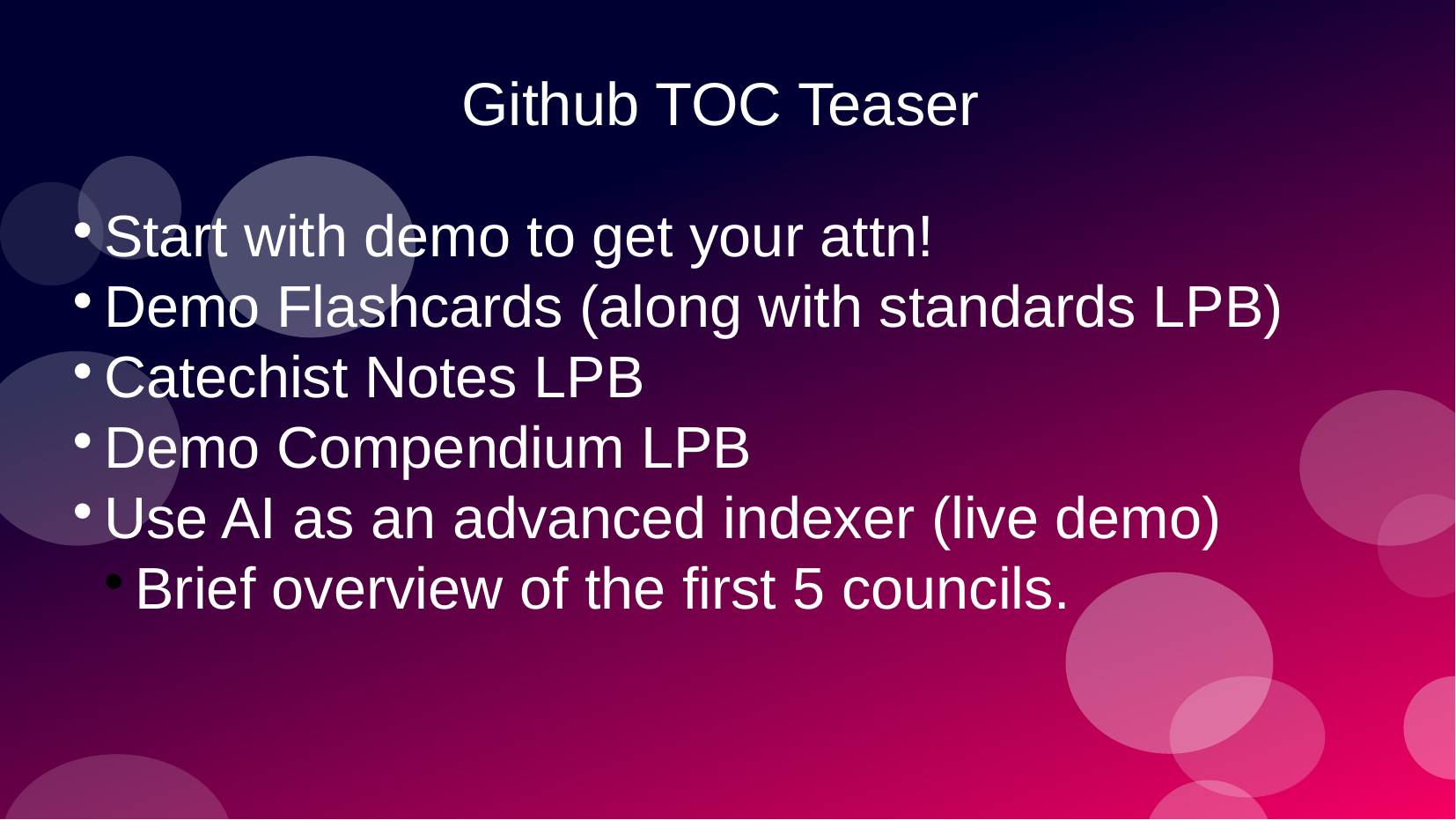

# Github TOC Teaser
Start with demo to get your attn!
Demo Flashcards (along with standards LPB)
Catechist Notes LPB
Demo Compendium LPB
Use AI as an advanced indexer (live demo)
Brief overview of the first 5 councils.